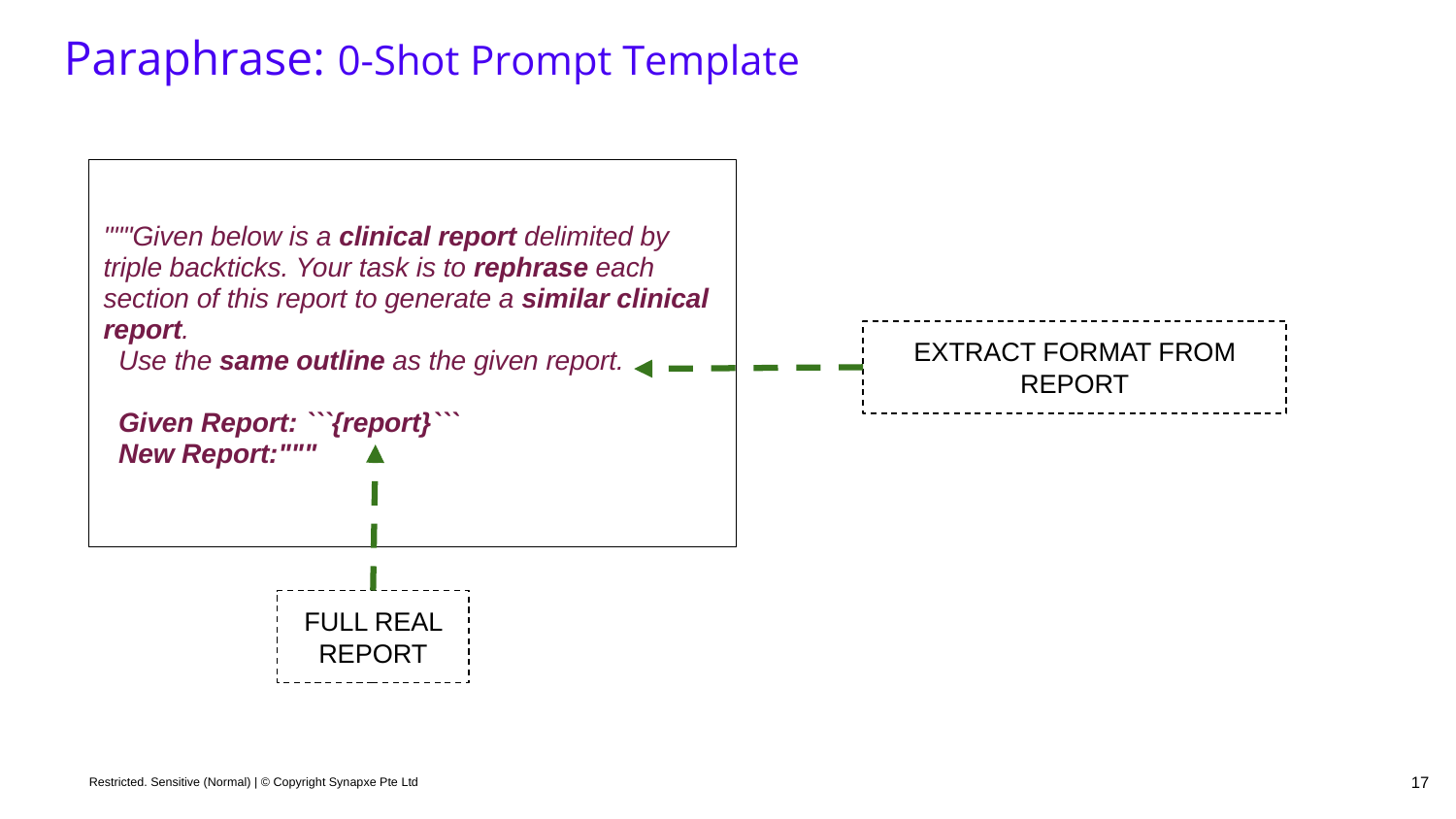

Paraphrase: 0-Shot Prompt Template

"""Given below is a clinical report delimited by triple backticks. Your task is to rephrase each section of this report to generate a similar clinical report.
  Use the same outline as the given report.
  Given Report: ```{report}```
  New Report:"""

EXTRACT FORMAT FROM REPORT
FULL REAL REPORT
17
Restricted. Sensitive (Normal) | © Copyright Synapxe Pte Ltd